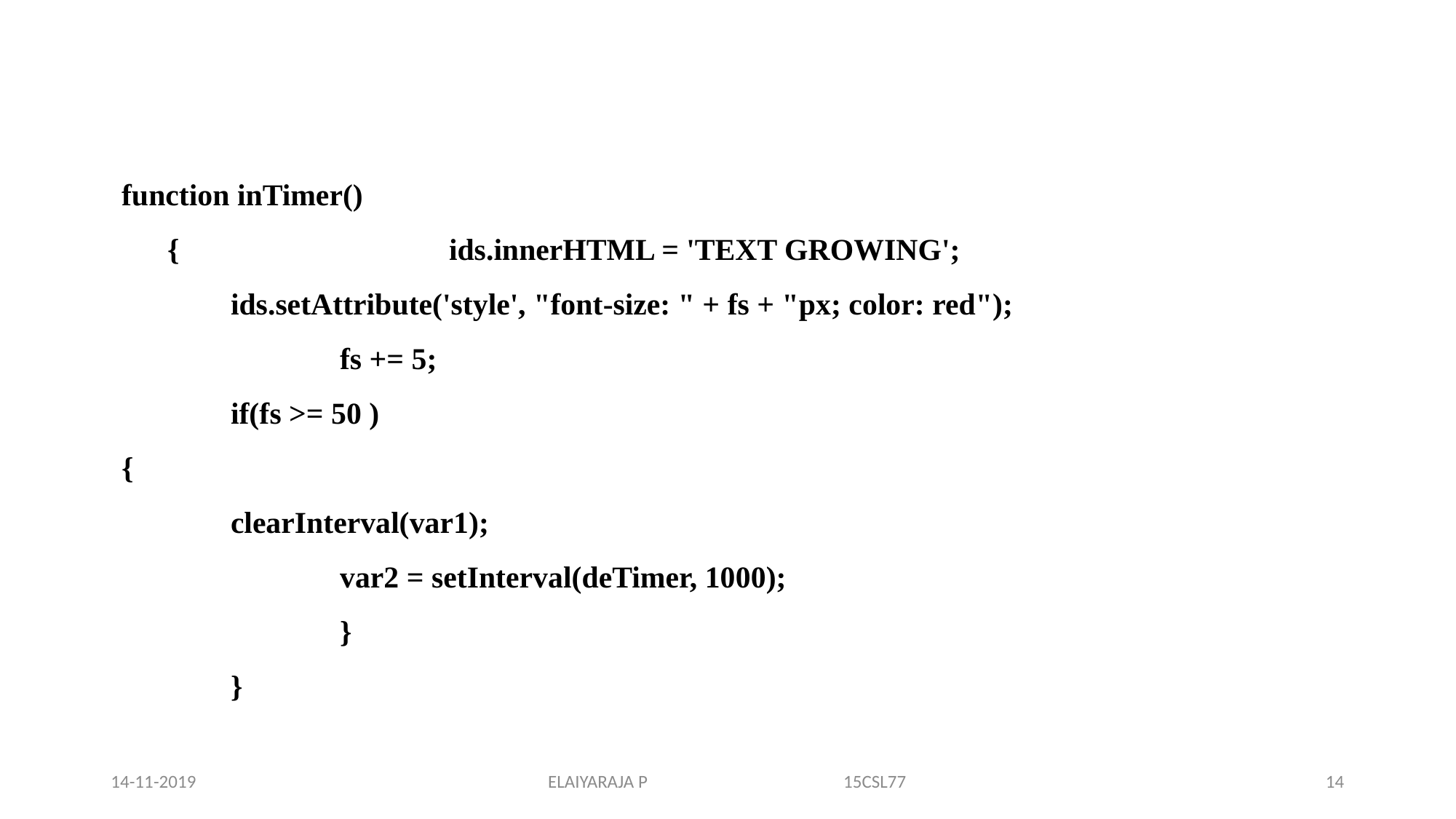

function inTimer()
      {		    	ids.innerHTML = 'TEXT GROWING';
	ids.setAttribute('style', "font-size: " + fs + "px; color: red");
		fs += 5;
	if(fs >= 50 )
{
	clearInterval(var1);
		var2 = setInterval(deTimer, 1000);
		}
	}
14-11-2019
ELAIYARAJA P                                               15CSL77
14